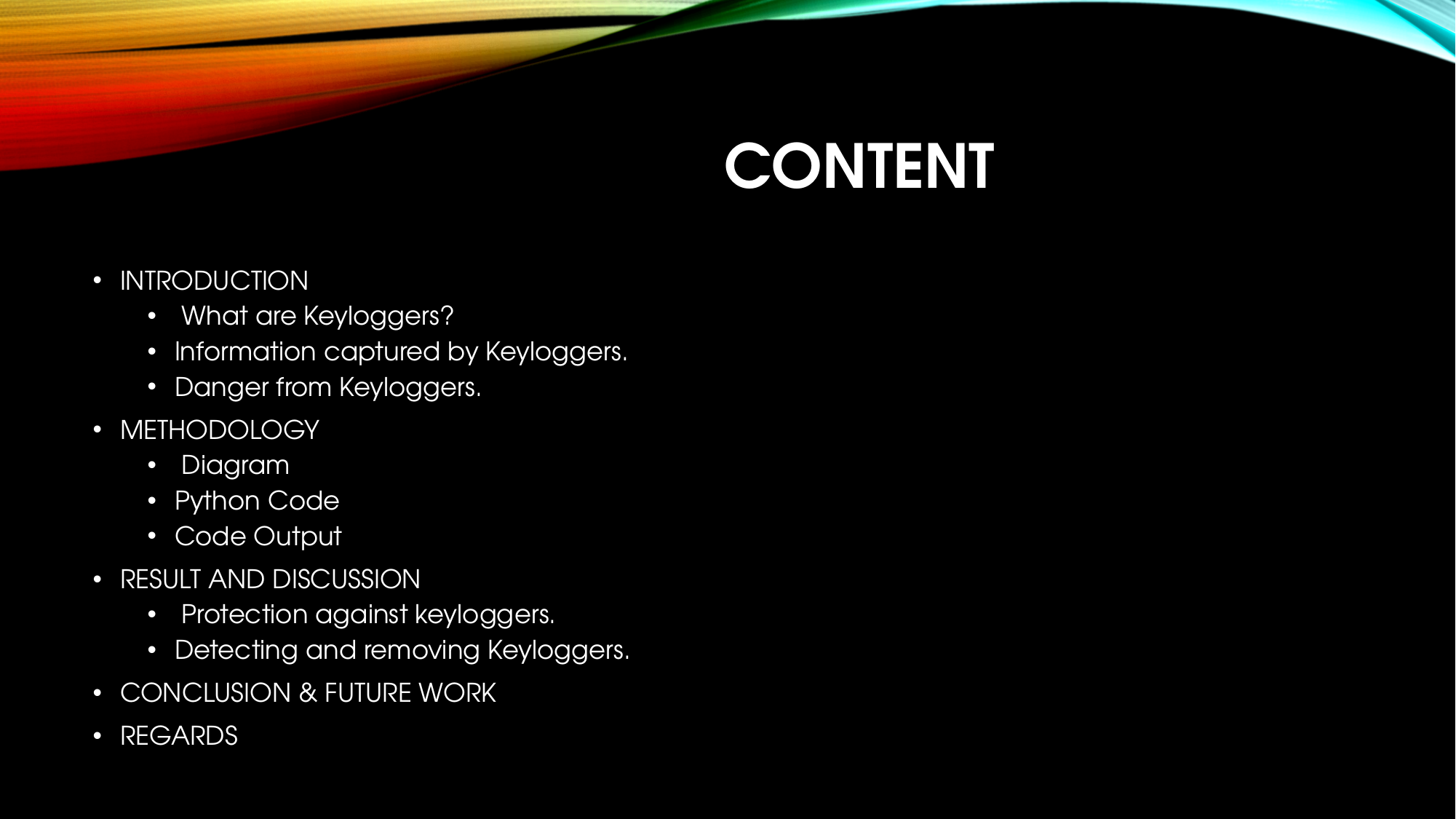

# CONTENT
INTRODUCTION
 What are Keyloggers?
Information captured by Keyloggers.
Danger from Keyloggers.
METHODOLOGY
 Diagram
Python Code
Code Output
RESULT AND DISCUSSION
 Protection against keyloggers.
Detecting and removing Keyloggers.
CONCLUSION & FUTURE WORK
REGARDS